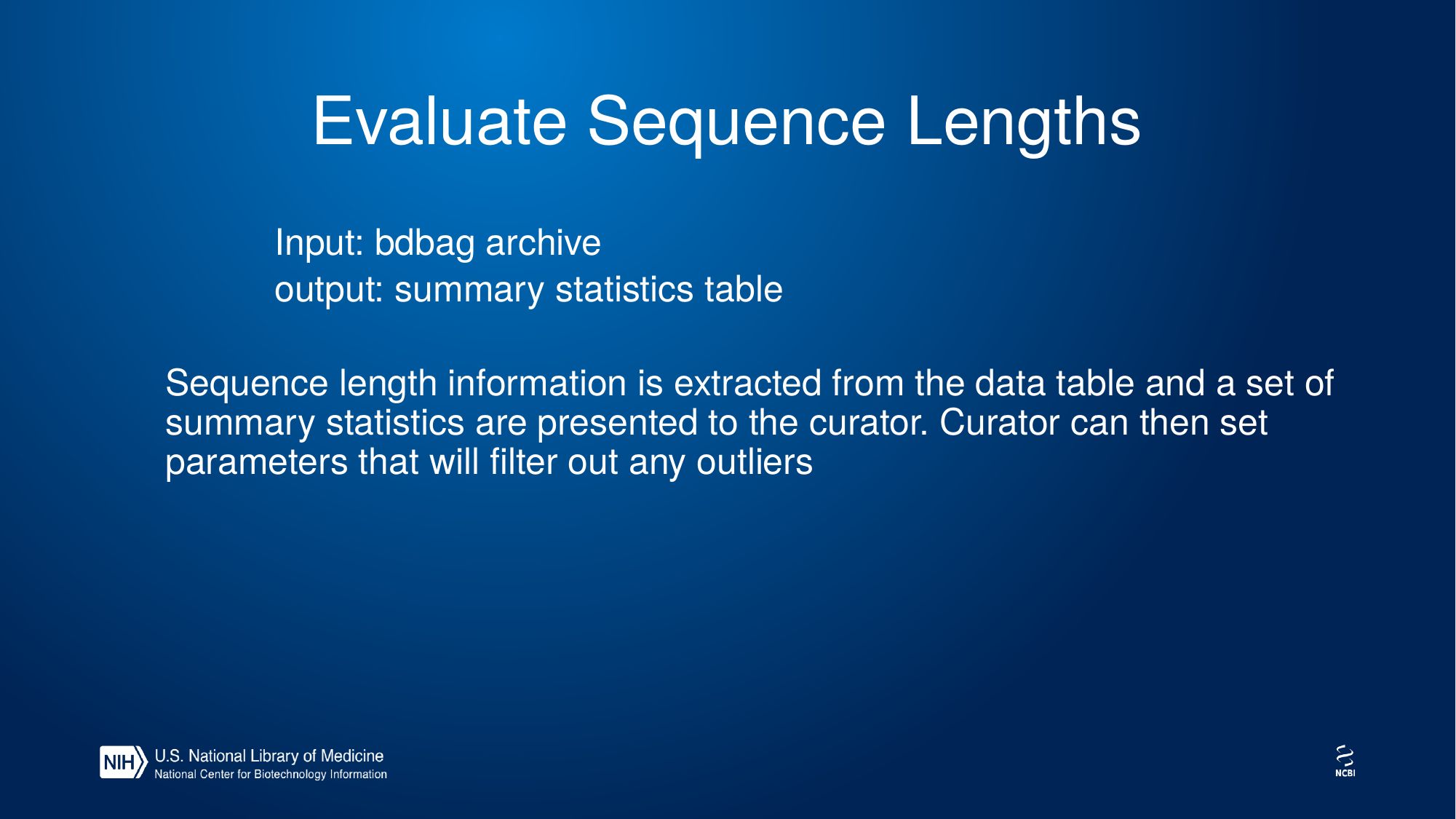

# Evaluate Sequence Lengths
	Input: bdbag archive
	output: summary statistics table

Sequence length information is extracted from the data table and a set of summary statistics are presented to the curator. Curator can then set parameters that will filter out any outliers